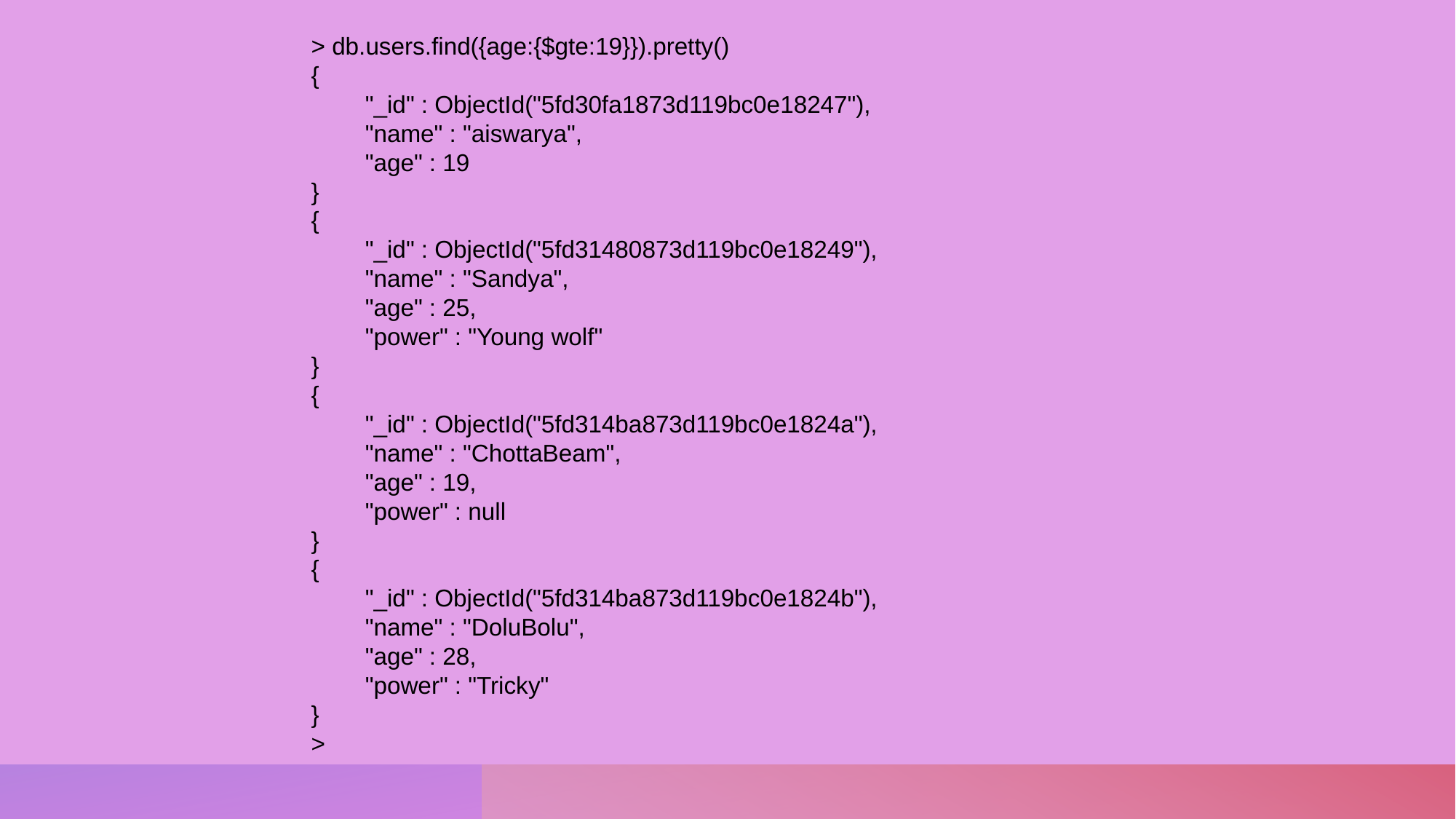

> db.users.find({age:{$gte:19}}).pretty()
{
        "_id" : ObjectId("5fd30fa1873d119bc0e18247"),
        "name" : "aiswarya",
        "age" : 19
}
{
        "_id" : ObjectId("5fd31480873d119bc0e18249"),
        "name" : "Sandya",
        "age" : 25,
        "power" : "Young wolf"
}
{
        "_id" : ObjectId("5fd314ba873d119bc0e1824a"),
        "name" : "ChottaBeam",
        "age" : 19,
        "power" : null
}
{
        "_id" : ObjectId("5fd314ba873d119bc0e1824b"),
        "name" : "DoluBolu",
        "age" : 28,
        "power" : "Tricky"
}
>